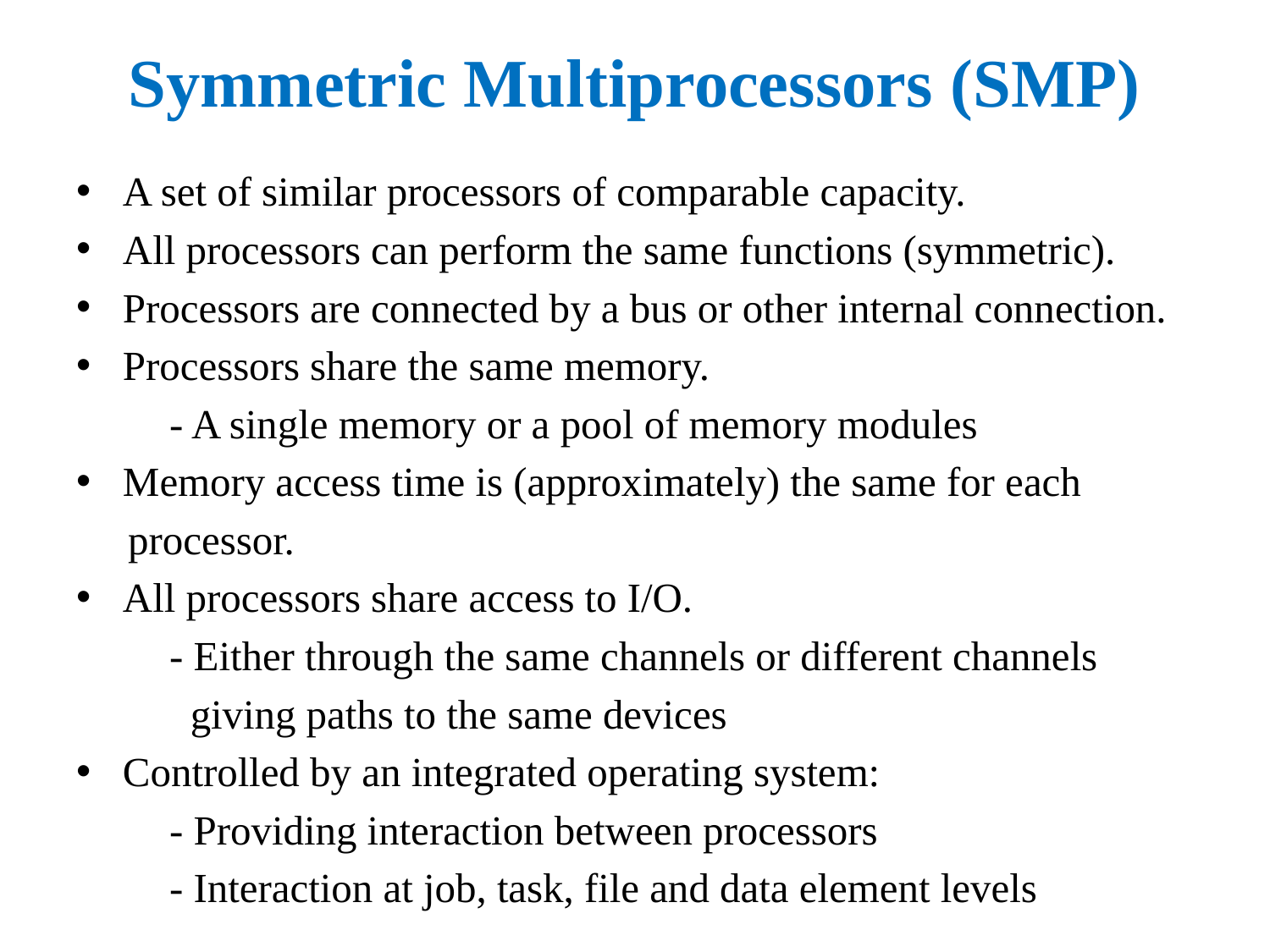

# Symmetric Multiprocessors (SMP)
A set of similar processors of comparable capacity.
All processors can perform the same functions (symmetric).
Processors are connected by a bus or other internal connection.
Processors share the same memory.
         - A single memory or a pool of memory modules
Memory access time is (approximately) the same for each
     processor.
All processors share access to I/O.
         - Either through the same channels or different channels
           giving paths to the same devices
Controlled by an integrated operating system:
         - Providing interaction between processors
         - Interaction at job, task, file and data element levels